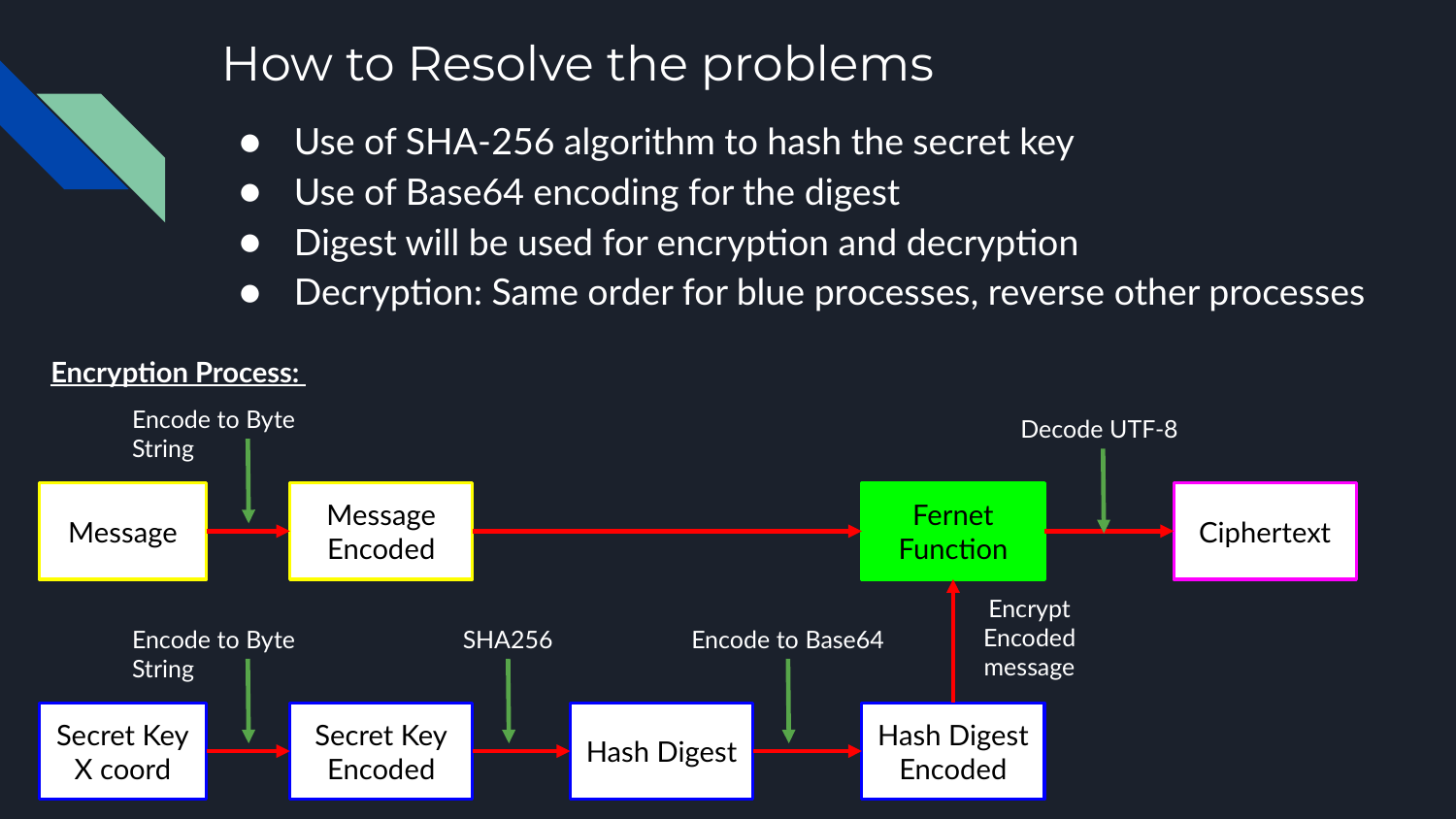

# How to Resolve the problems
Use of SHA-256 algorithm to hash the secret key
Use of Base64 encoding for the digest
Digest will be used for encryption and decryption
Decryption: Same order for blue processes, reverse other processes
Encryption Process:
Encode to Byte String
Decode UTF-8
Message
Message
Encoded
Fernet Function
Ciphertext
Encrypt Encoded message
Encode to Byte String
SHA256
Encode to Base64
Secret Key
X coord
Secret Key
Encoded
Hash Digest
Hash Digest
Encoded